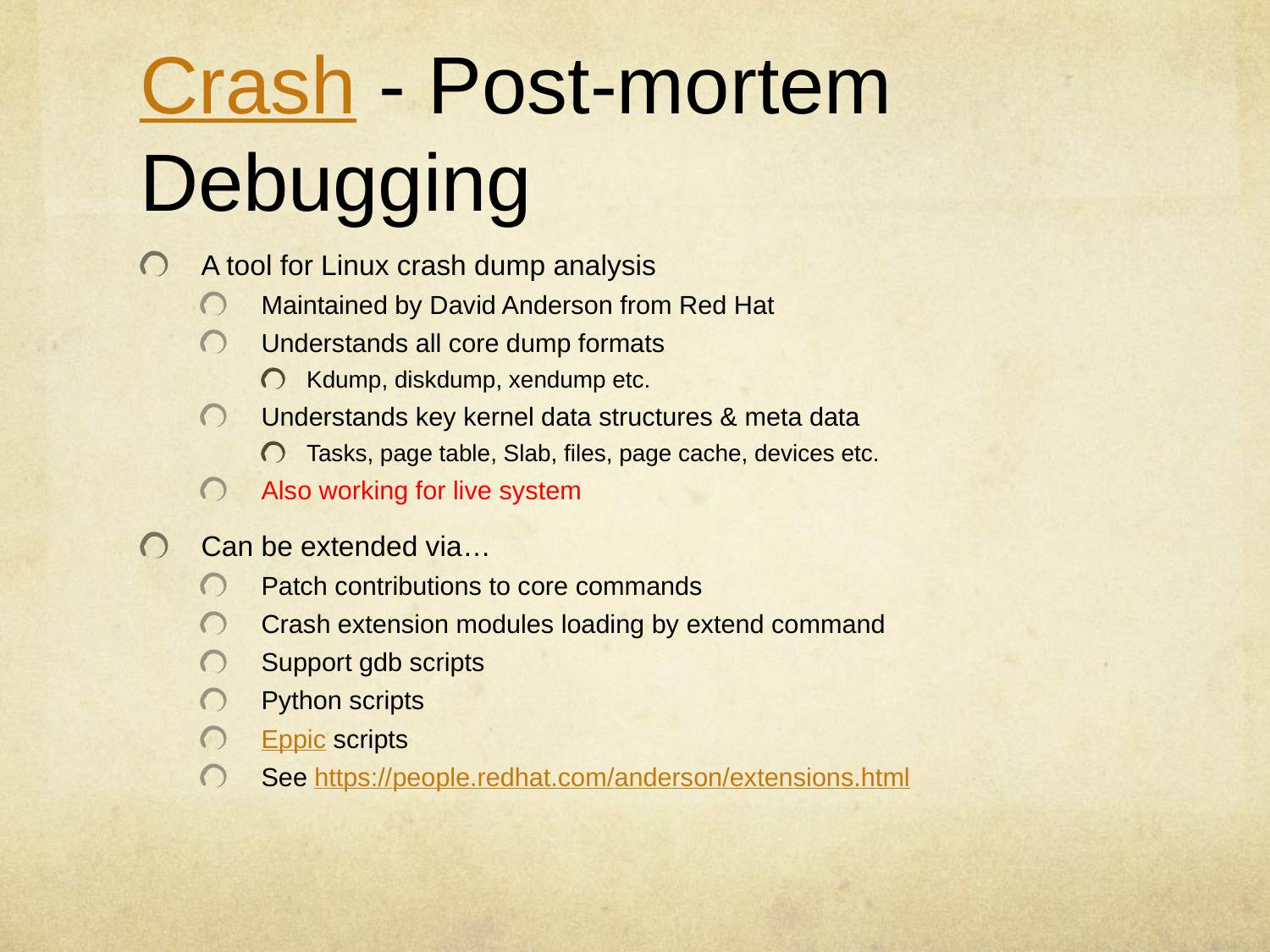

# Crash - Post-mortem Debugging
A tool for Linux crash dump analysis
Maintained by David Anderson from Red Hat
Understands all core dump formats
Kdump, diskdump, xendump etc.
Understands key kernel data structures & meta data
Tasks, page table, Slab, files, page cache, devices etc.
Also working for live system
Can be extended via…
Patch contributions to core commands
Crash extension modules loading by extend command
Support gdb scripts
Python scripts
Eppic scripts
See https://people.redhat.com/anderson/extensions.html